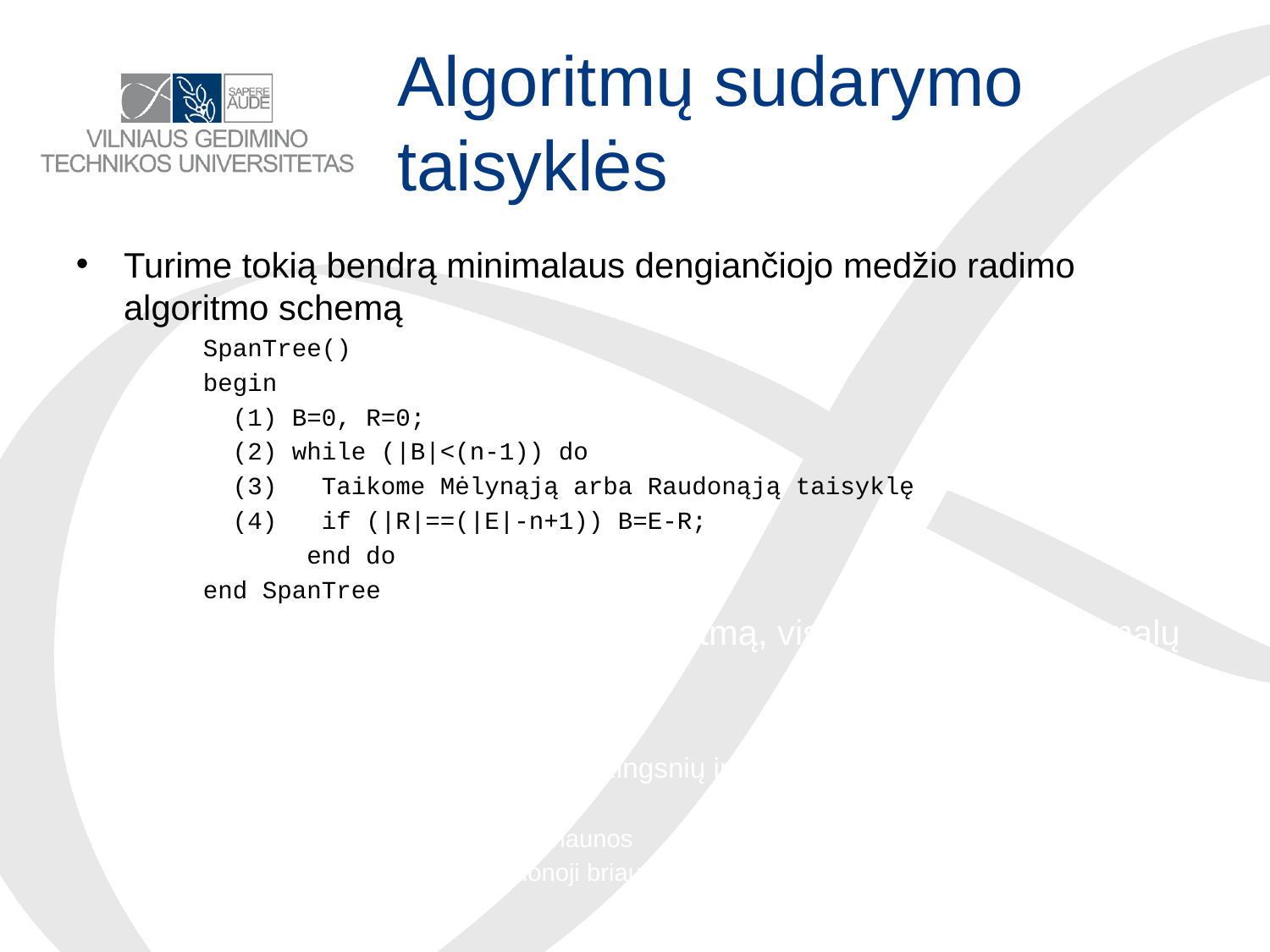

# Algoritmų sudarymo taisyklės
Turime tokią bendrą minimalaus dengiančiojo medžio radimo algoritmo schemą
	SpanTree()
	begin
	  (1) B=0, R=0;
	  (2) while (|B|<(n-1)) do
	  (3)   Taikome Mėlynąją arba Raudonąją taisyklę
	  (4)   if (|R|==(|E|-n+1)) B=E-R;
	       end do
	end SpanTree
Įsitikinsime, kad, naudodami šį algoritmą, visada randame minimalų dengiantįjį medį
Teorema
Tarkime, kad įvykdyta k algoritmo žingsnių ir egzistuoja minimalus dengiantysis medis T, kuriam
Priklauso visos mėlynosios briaunos
Nepriklauso nei viena raudonoji briauna